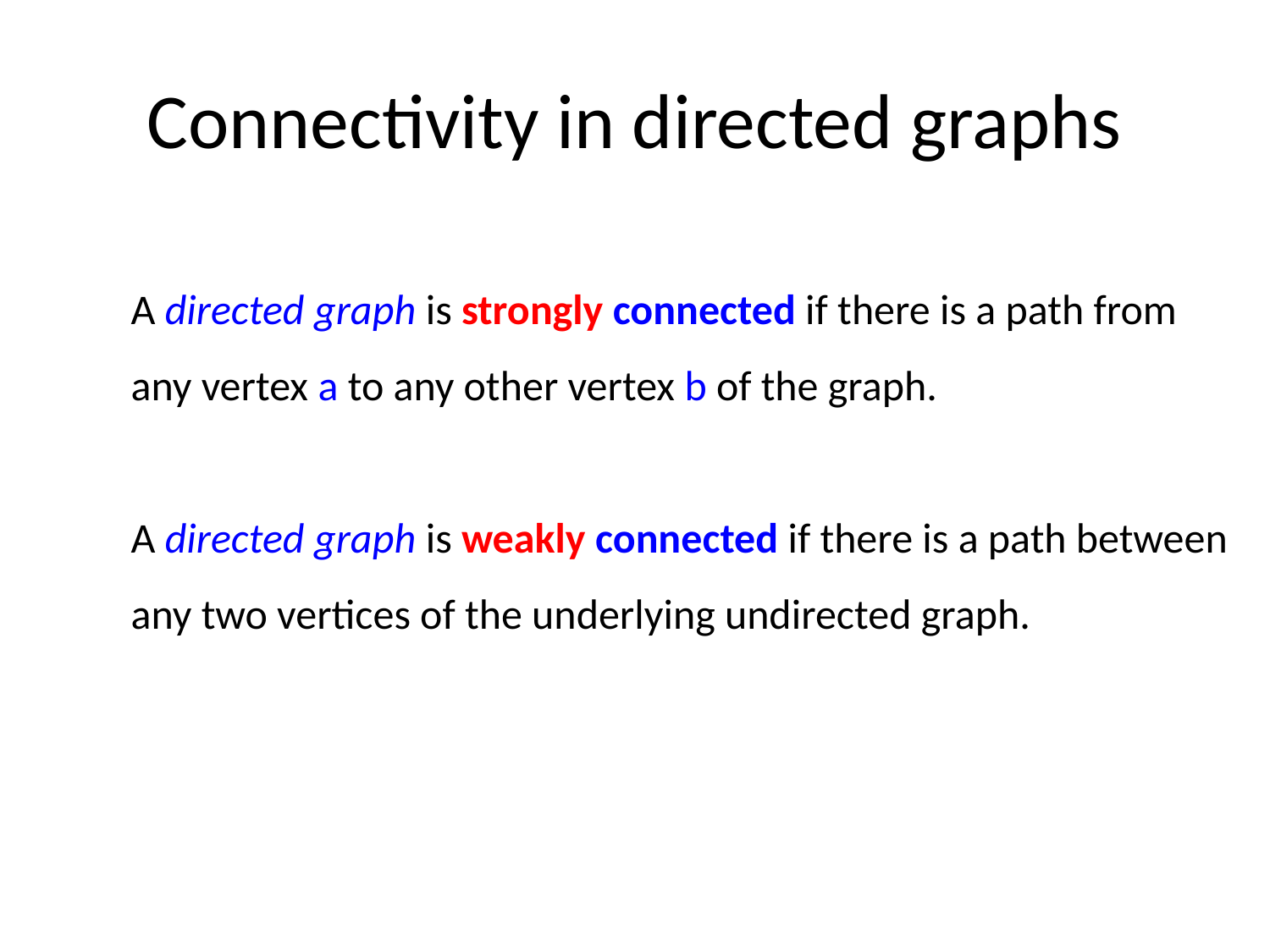

# Connectivity in directed graphs
A directed graph is strongly connected if there is a path from
any vertex a to any other vertex b of the graph.

A directed graph is weakly connected if there is a path between
any two vertices of the underlying undirected graph.